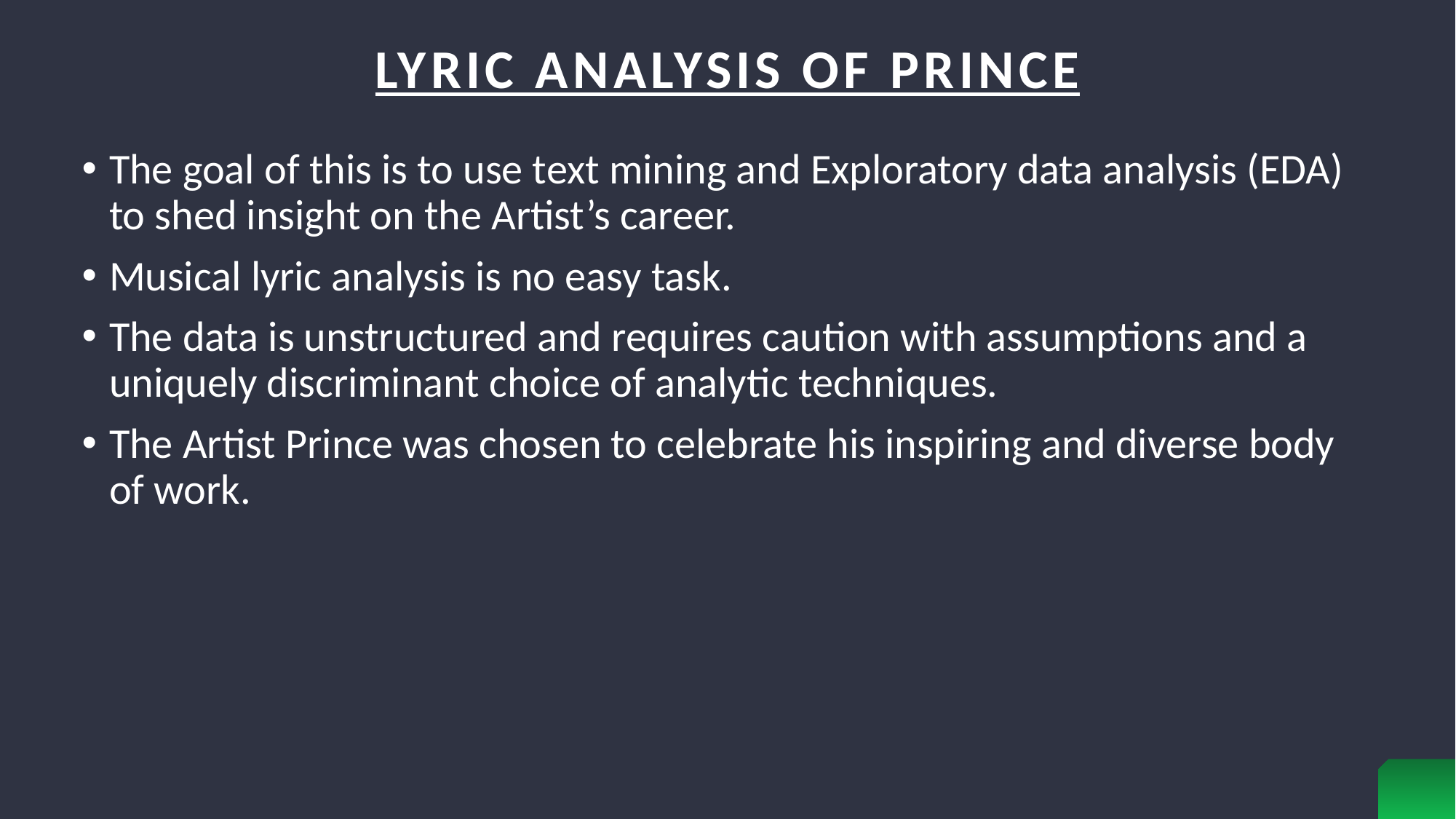

# Lyric analysis of prince
The goal of this is to use text mining and Exploratory data analysis (EDA) to shed insight on the Artist’s career.
Musical lyric analysis is no easy task.
The data is unstructured and requires caution with assumptions and a uniquely discriminant choice of analytic techniques.
The Artist Prince was chosen to celebrate his inspiring and diverse body of work.